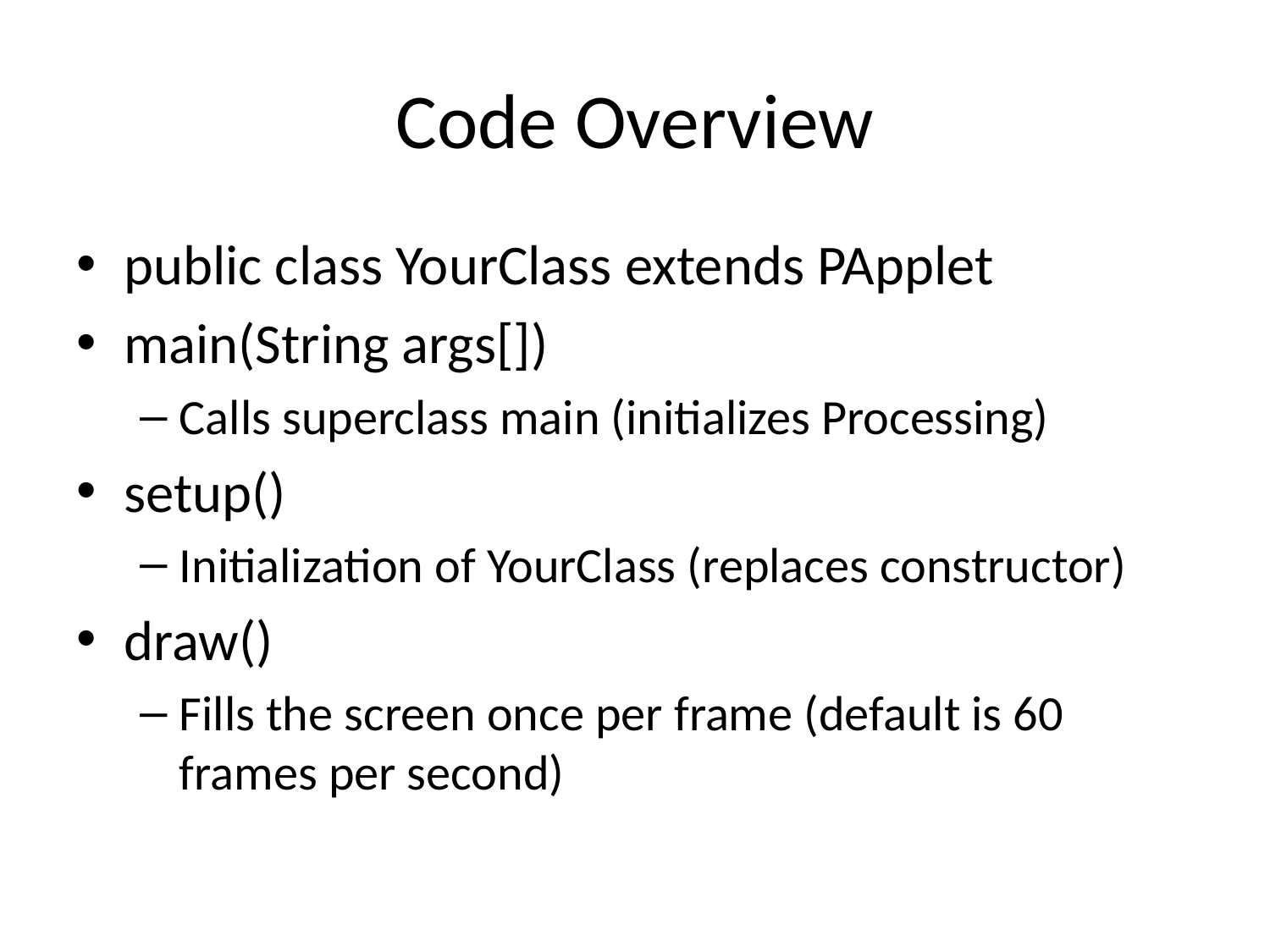

# Code Overview
public class YourClass extends PApplet
main(String args[])
Calls superclass main (initializes Processing)
setup()
Initialization of YourClass (replaces constructor)
draw()
Fills the screen once per frame (default is 60 frames per second)